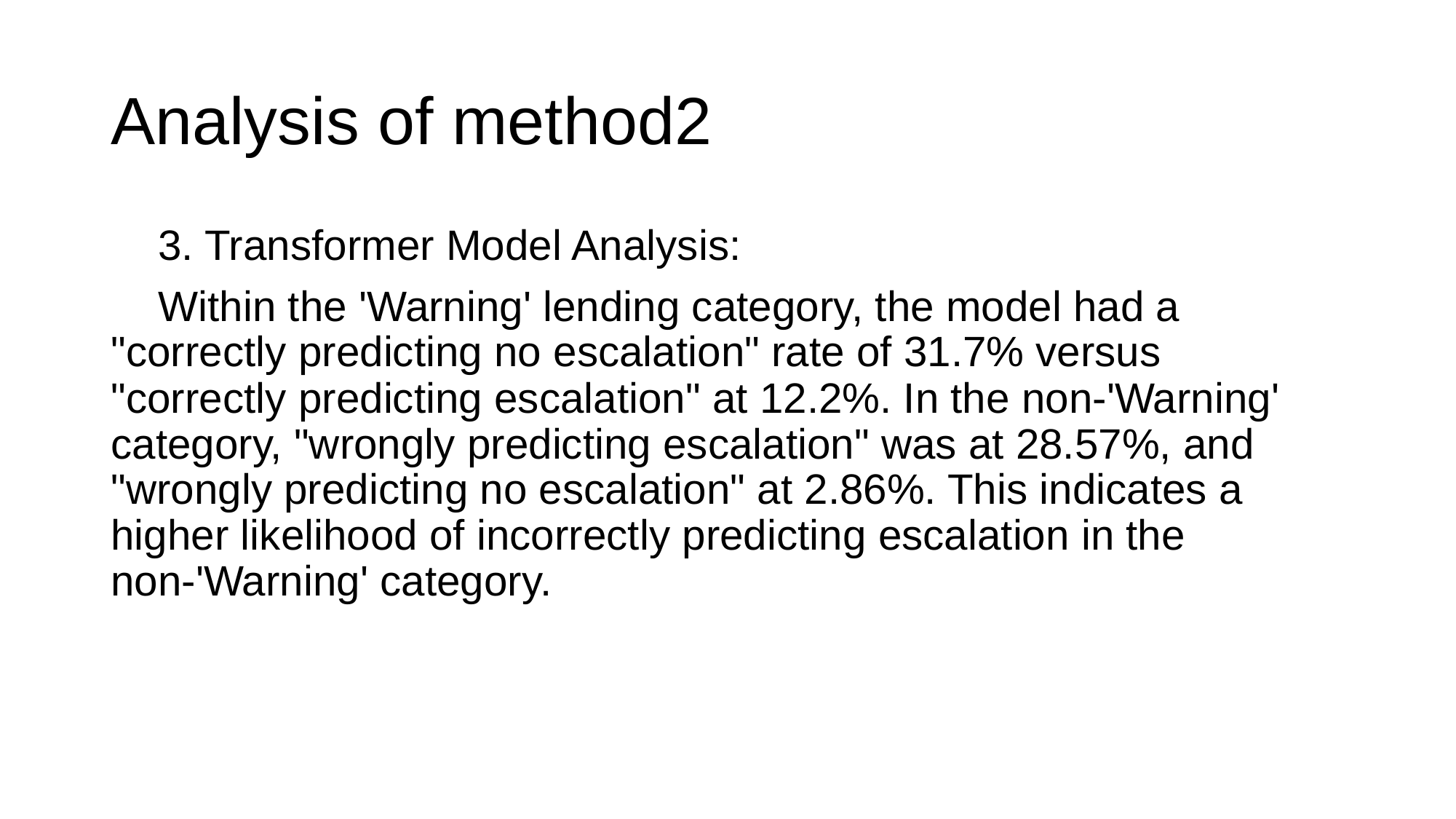

# Analysis of method2
    3. Transformer Model Analysis:
    Within the 'Warning' lending category, the model had a "correctly predicting no escalation" rate of 31.7% versus "correctly predicting escalation" at 12.2%. In the non-'Warning' category, "wrongly predicting escalation" was at 28.57%, and "wrongly predicting no escalation" at 2.86%. This indicates a higher likelihood of incorrectly predicting escalation in the non-'Warning' category.